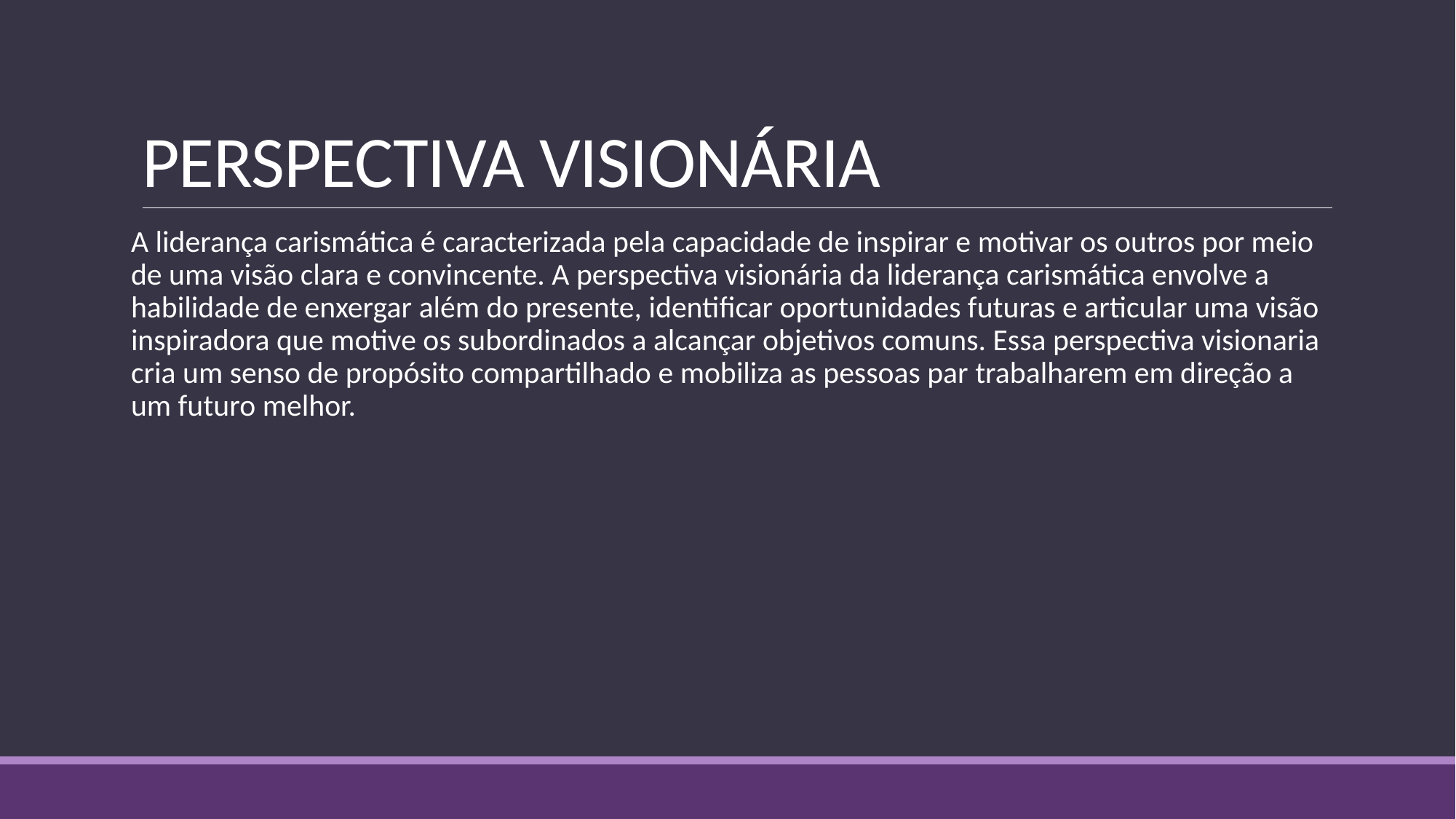

# PERSPECTIVA VISIONÁRIA
A liderança carismática é caracterizada pela capacidade de inspirar e motivar os outros por meio de uma visão clara e convincente. A perspectiva visionária da liderança carismática envolve a habilidade de enxergar além do presente, identificar oportunidades futuras e articular uma visão inspiradora que motive os subordinados a alcançar objetivos comuns. Essa perspectiva visionaria cria um senso de propósito compartilhado e mobiliza as pessoas par trabalharem em direção a um futuro melhor.